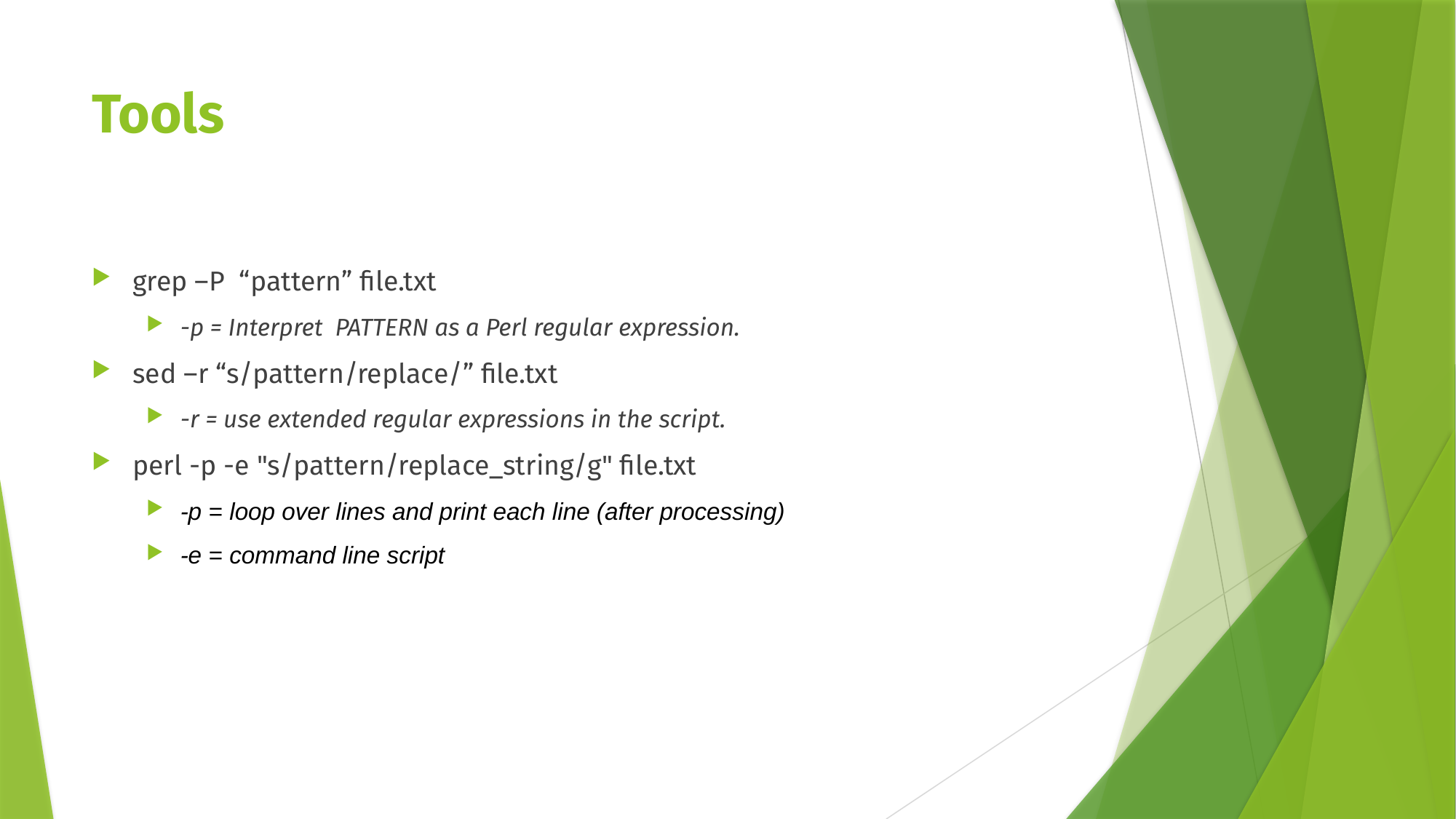

# Tools
grep –P  “pattern” file.txt
-p = Interpret  PATTERN as a Perl regular expression.
sed –r “s/pattern/replace/” file.txt
-r = use extended regular expressions in the script.
perl -p -e "s/pattern/replace_string/g" file.txt
-p = loop over lines and print each line (after processing)
-e = command line script